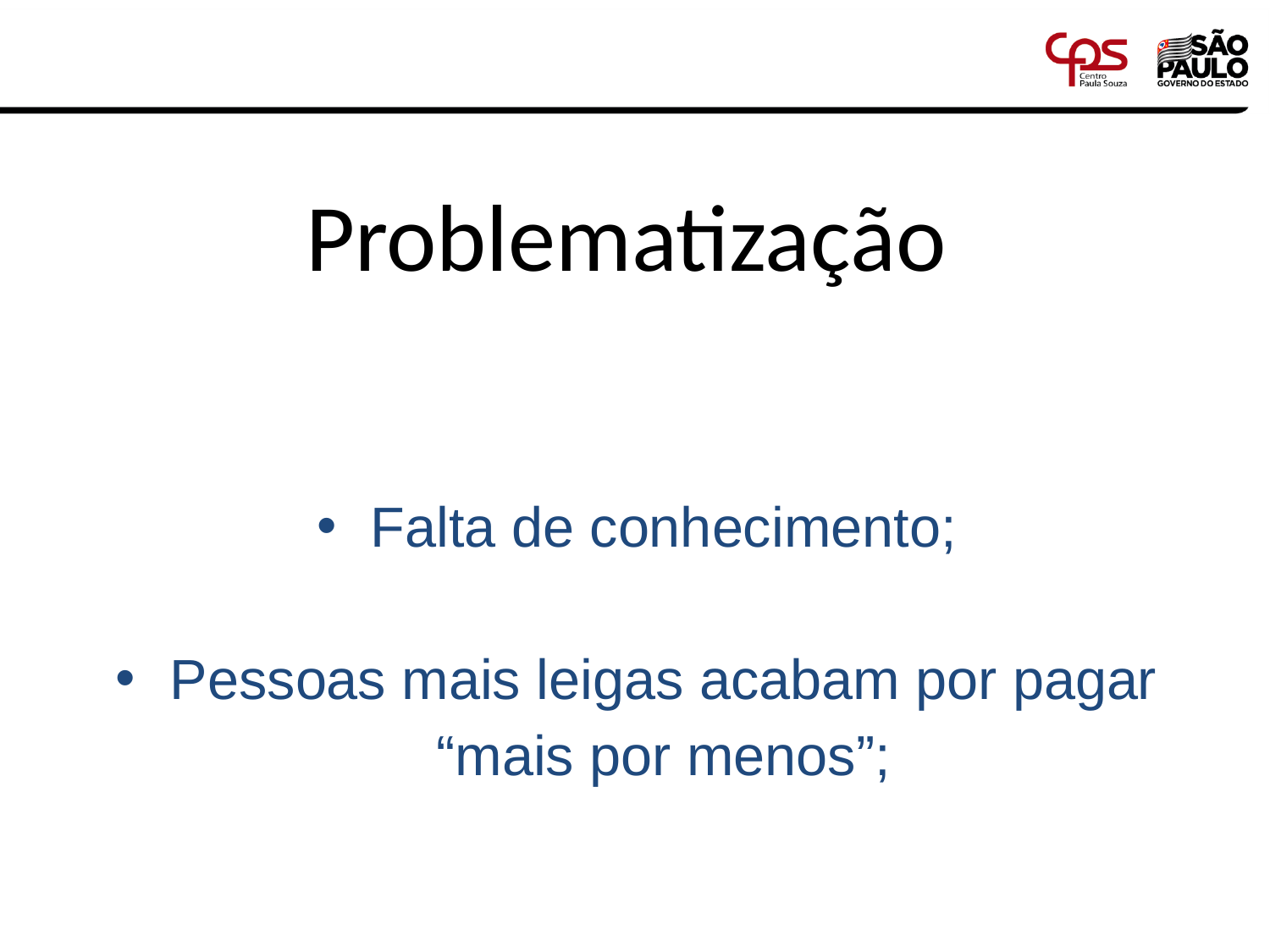

Problematização
Falta de conhecimento;

Pessoas mais leigas acabam por pagar “mais por menos”;